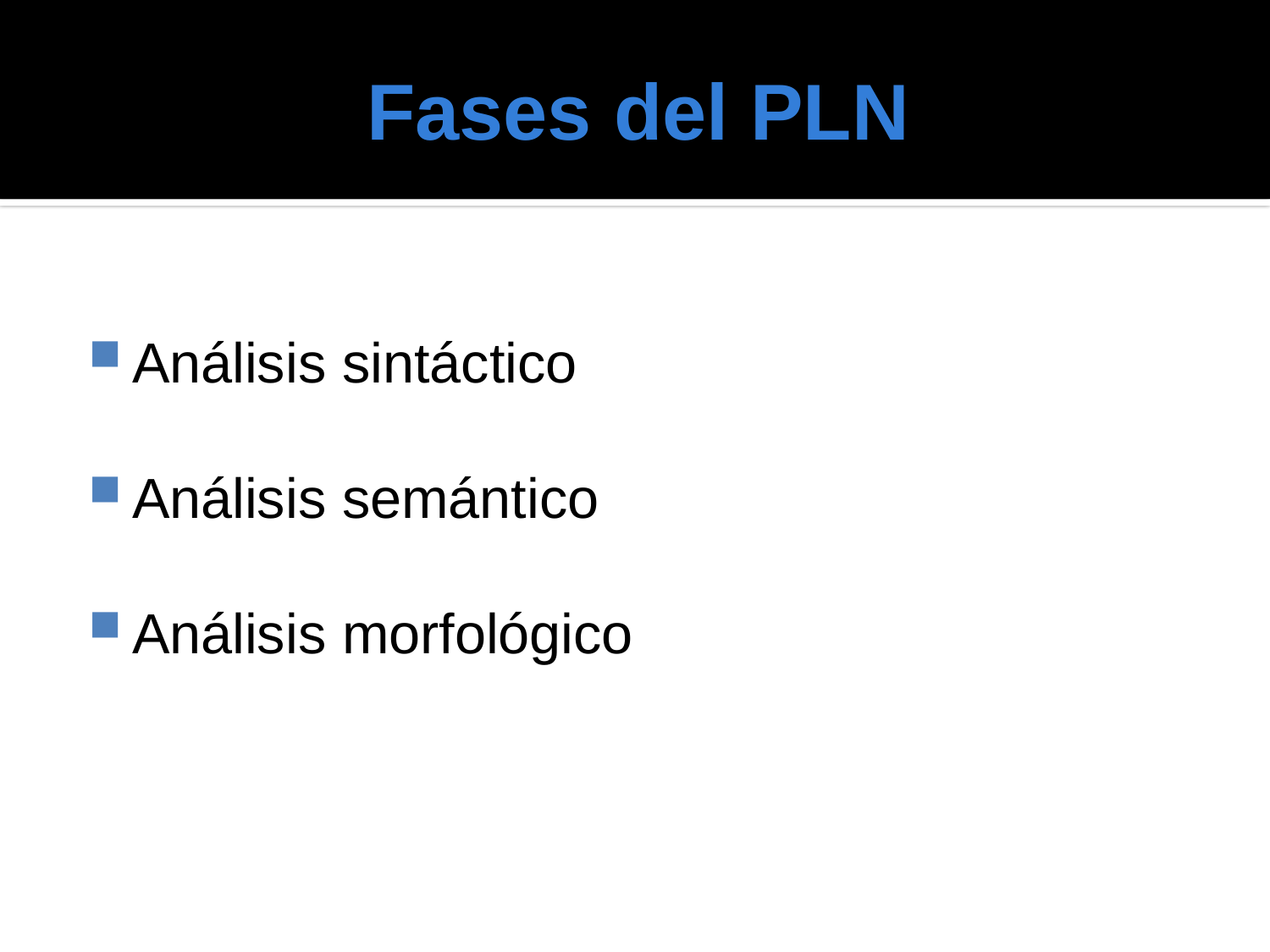

# Fases del PLN

Análisis sintáctico

Análisis semántico

Análisis morfológico